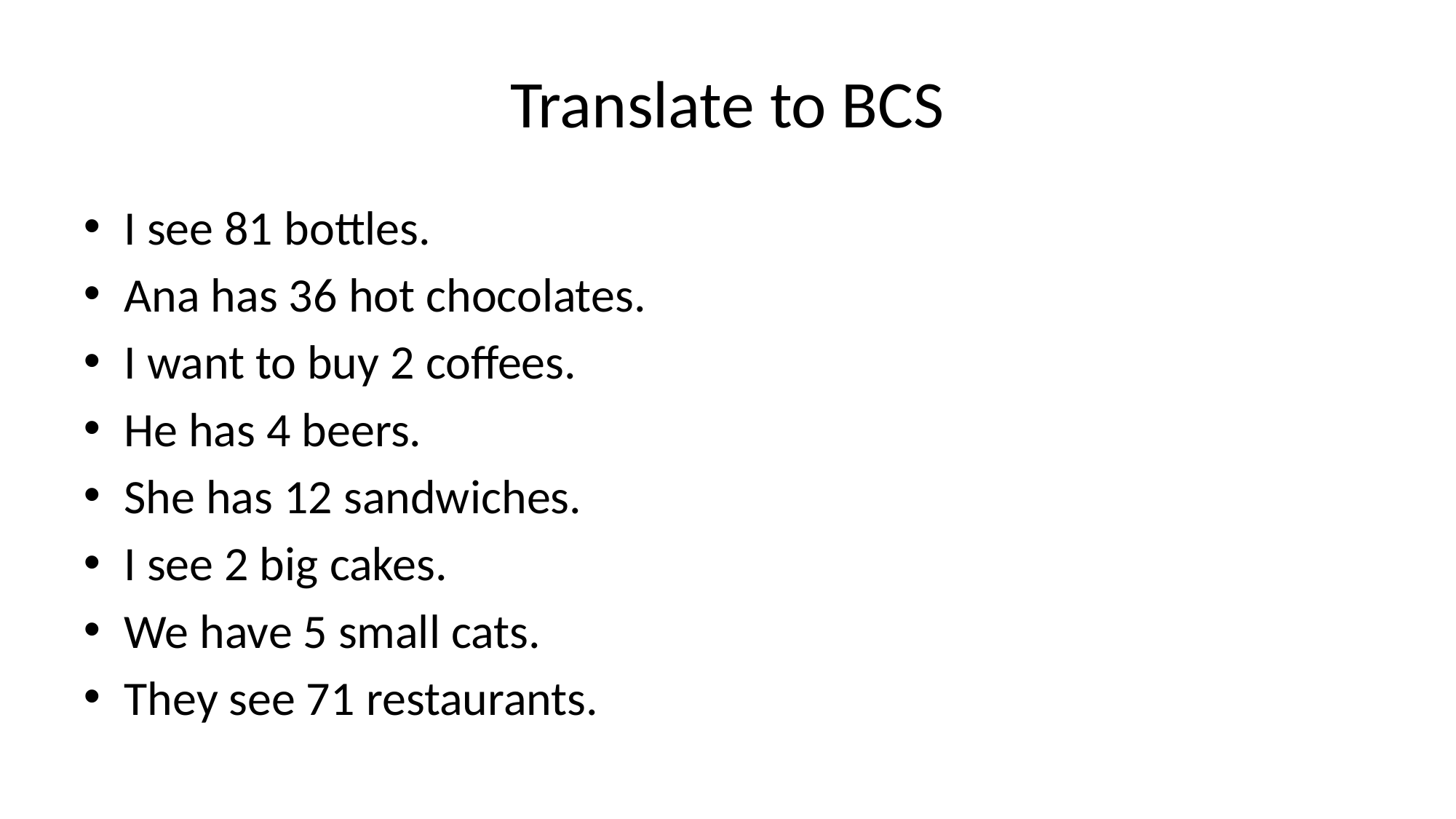

# Translate to BCS
I see 81 bottles.
Ana has 36 hot chocolates.
I want to buy 2 coffees.
He has 4 beers.
She has 12 sandwiches.
I see 2 big cakes.
We have 5 small cats.
They see 71 restaurants.